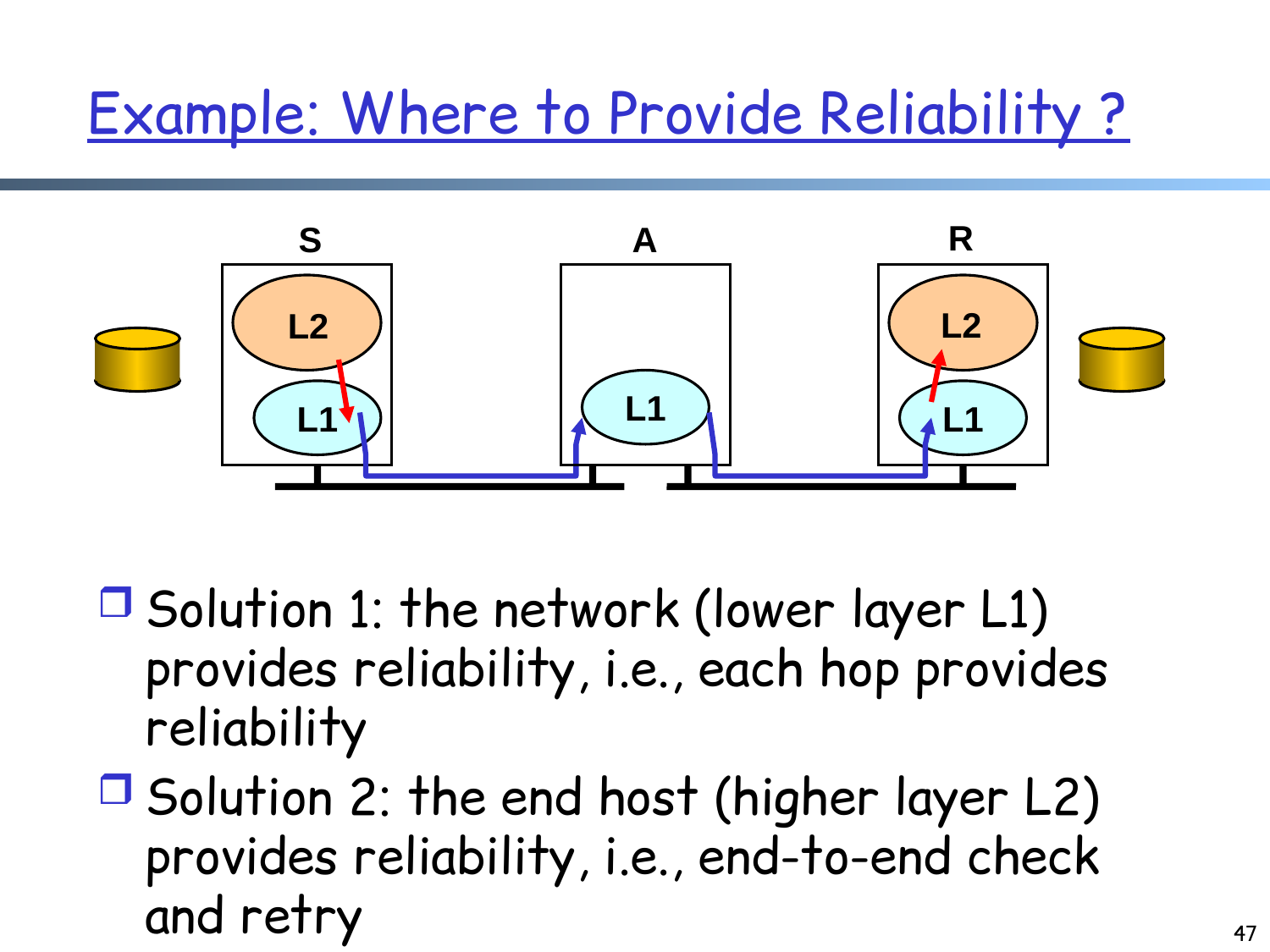

Example: Where to Provide Reliability ?
     R
S
     A

L2
L2

L1

L1
L1

Solution 1: the network (lower layer L1) provides reliability, i.e., each hop provides reliability
Solution 2: the end host (higher layer L2) provides reliability, i.e., end-to-end check and retry
47